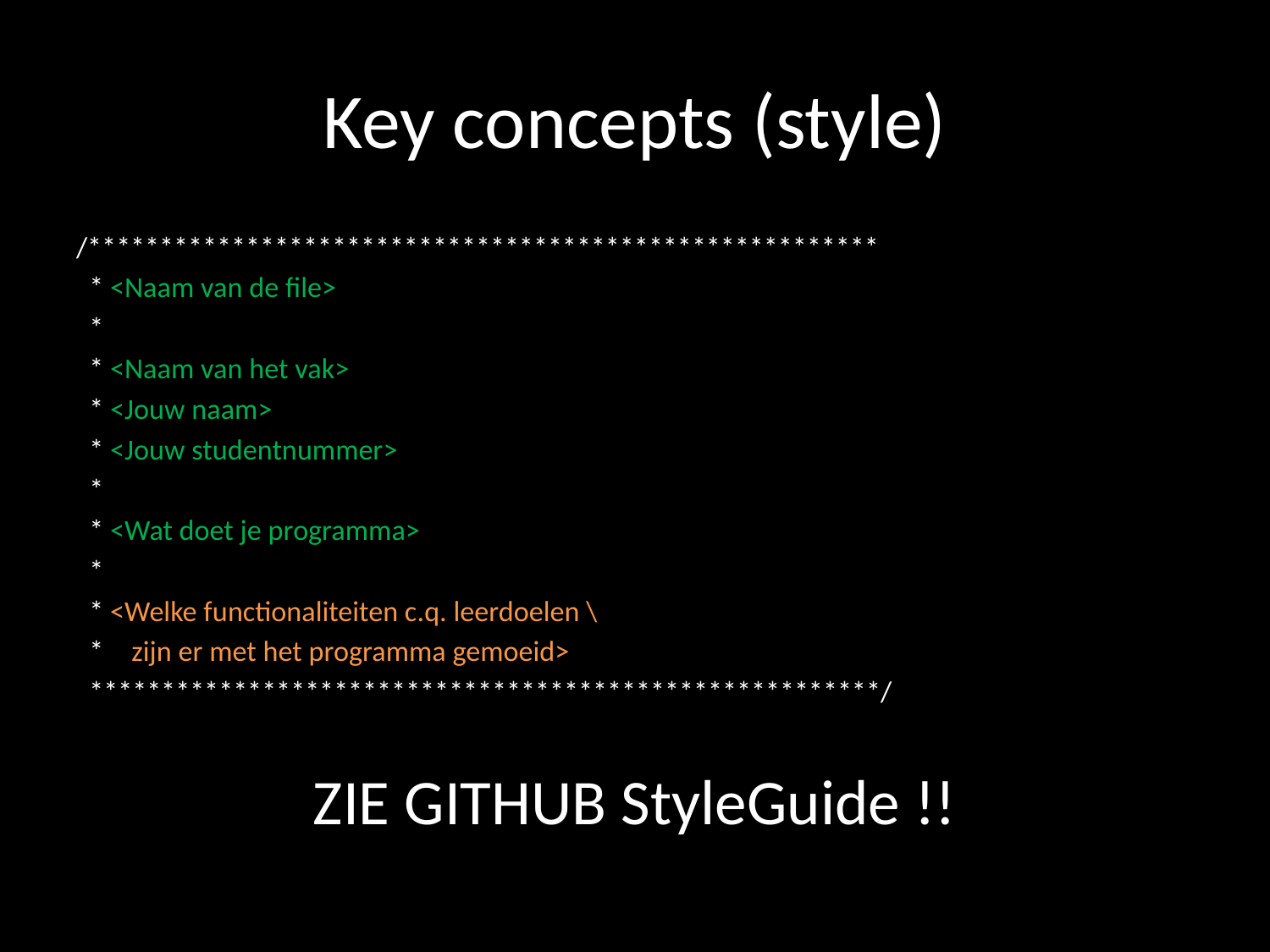

# Key concepts (style)
/*******************************************************
  * <Naam van de file>
  *
  * <Naam van het vak>
  * <Jouw naam>
  * <Jouw studentnummer>
  *
  * <Wat doet je programma>
  *
  * <Welke functionaliteiten c.q. leerdoelen \
  *	  zijn er met het programma gemoeid>
  *******************************************************/

ZIE GITHUB StyleGuide !!